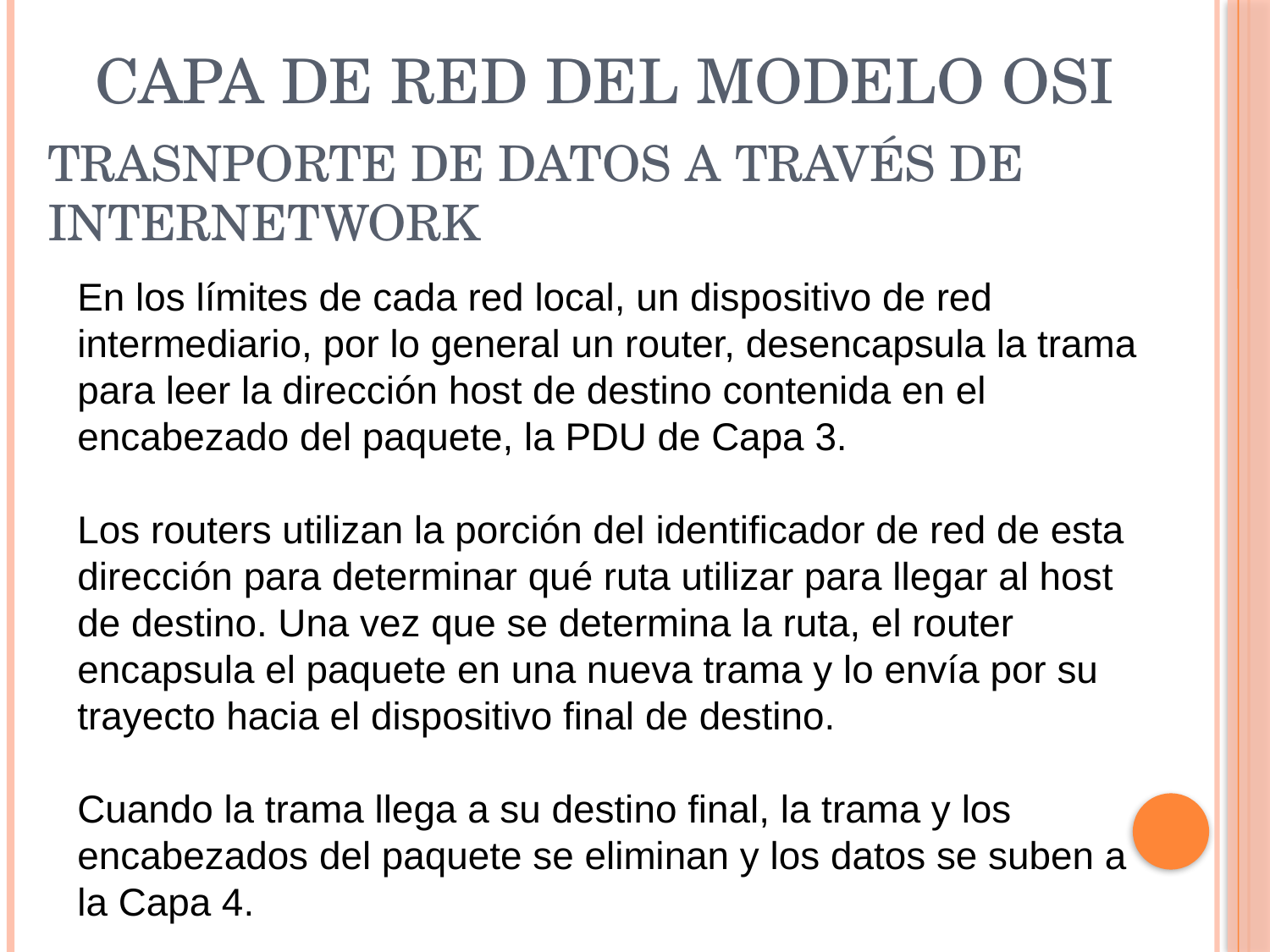

Capa de Red del modelo OSI
Trasnporte de datos a través de internetwork
En los límites de cada red local, un dispositivo de red intermediario, por lo general un router, desencapsula la trama para leer la dirección host de destino contenida en el encabezado del paquete, la PDU de Capa 3.

Los routers utilizan la porción del identificador de red de esta dirección para determinar qué ruta utilizar para llegar al host de destino. Una vez que se determina la ruta, el router encapsula el paquete en una nueva trama y lo envía por su trayecto hacia el dispositivo final de destino.

Cuando la trama llega a su destino final, la trama y los encabezados del paquete se eliminan y los datos se suben a la Capa 4.